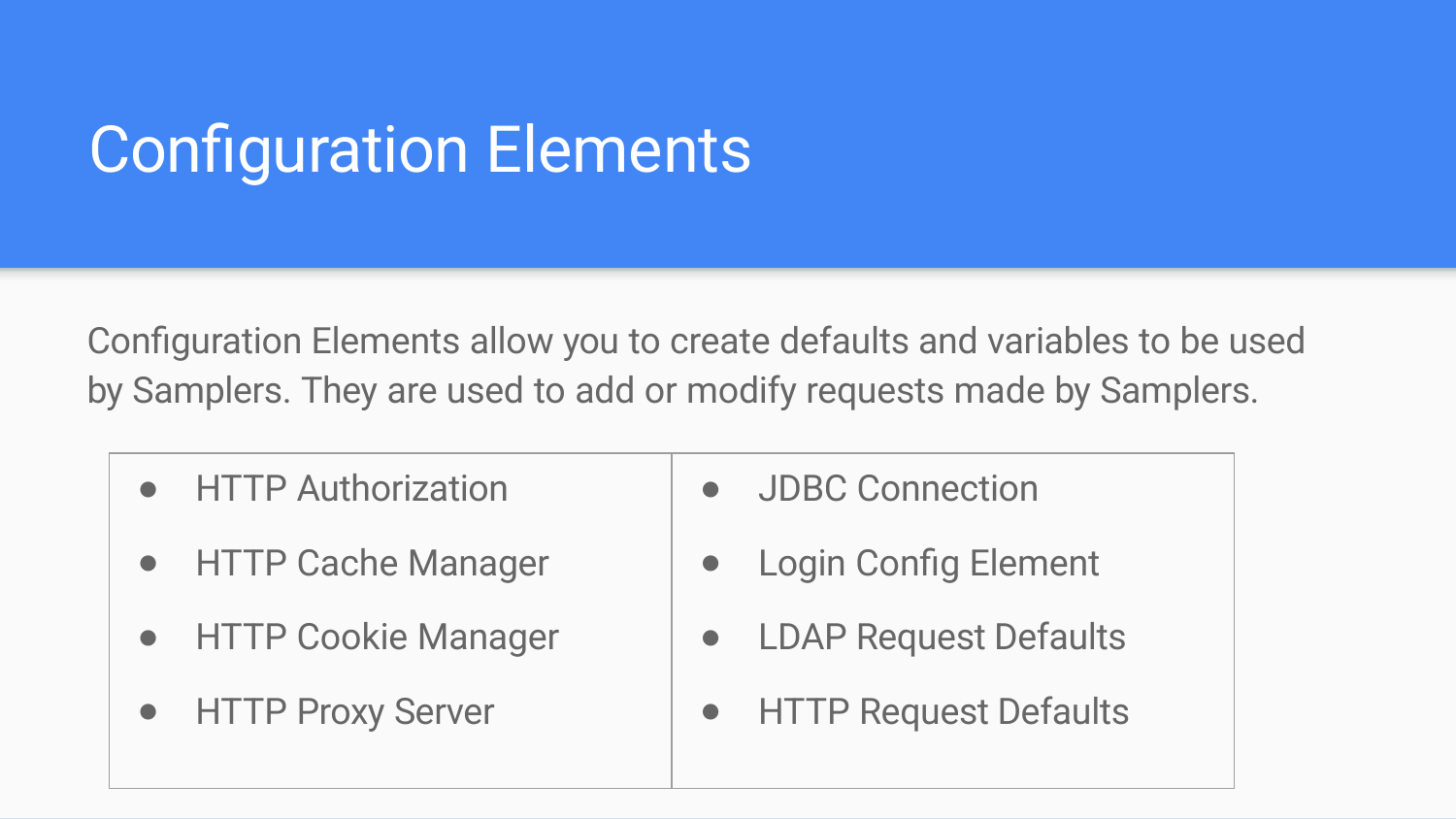

# Configuration Elements
Configuration Elements allow you to create defaults and variables to be used  by Samplers. They are used to add or modify requests made by Samplers.

HTTP Authorization
HTTP Cache Manager
HTTP Cookie Manager
HTTP Proxy Server
JDBC Connection
Login Config Element
LDAP Request Defaults
HTTP Request Defaults